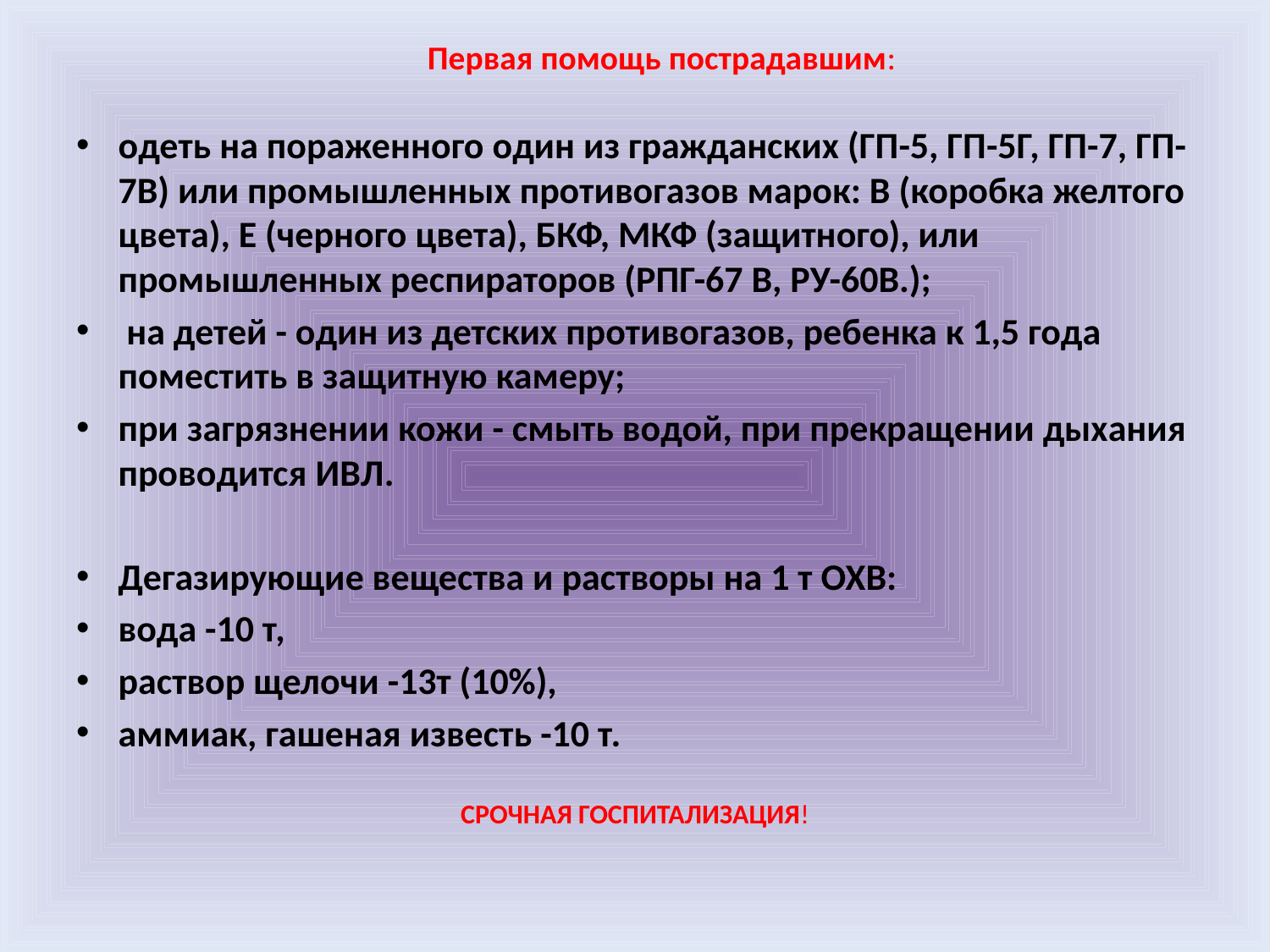

Первая помощь пострадавшим:

одеть на пораженного один из гражданских (ГП-5, ГП-5Г, ГП-7, ГП-7В) или промышленных противогазов марок: В (коробка желтого цвета), Е (черного цвета), БКФ, МКФ (защитного), или промышленных респираторов (РПГ-67 В, РУ-60В.);
 на детей - один из детских противогазов, ребенка к 1,5 года поместить в защитную камеру;
при загрязнении кожи - смыть водой, при прекращении дыхания проводится ИВЛ.

Дегазирующие вещества и растворы на 1 т ОХВ:
вода -10 т,
раствор щелочи -13т (10%),
аммиак, гашеная известь -10 т.

СРОЧНАЯ ГОСПИТАЛИЗАЦИЯ!